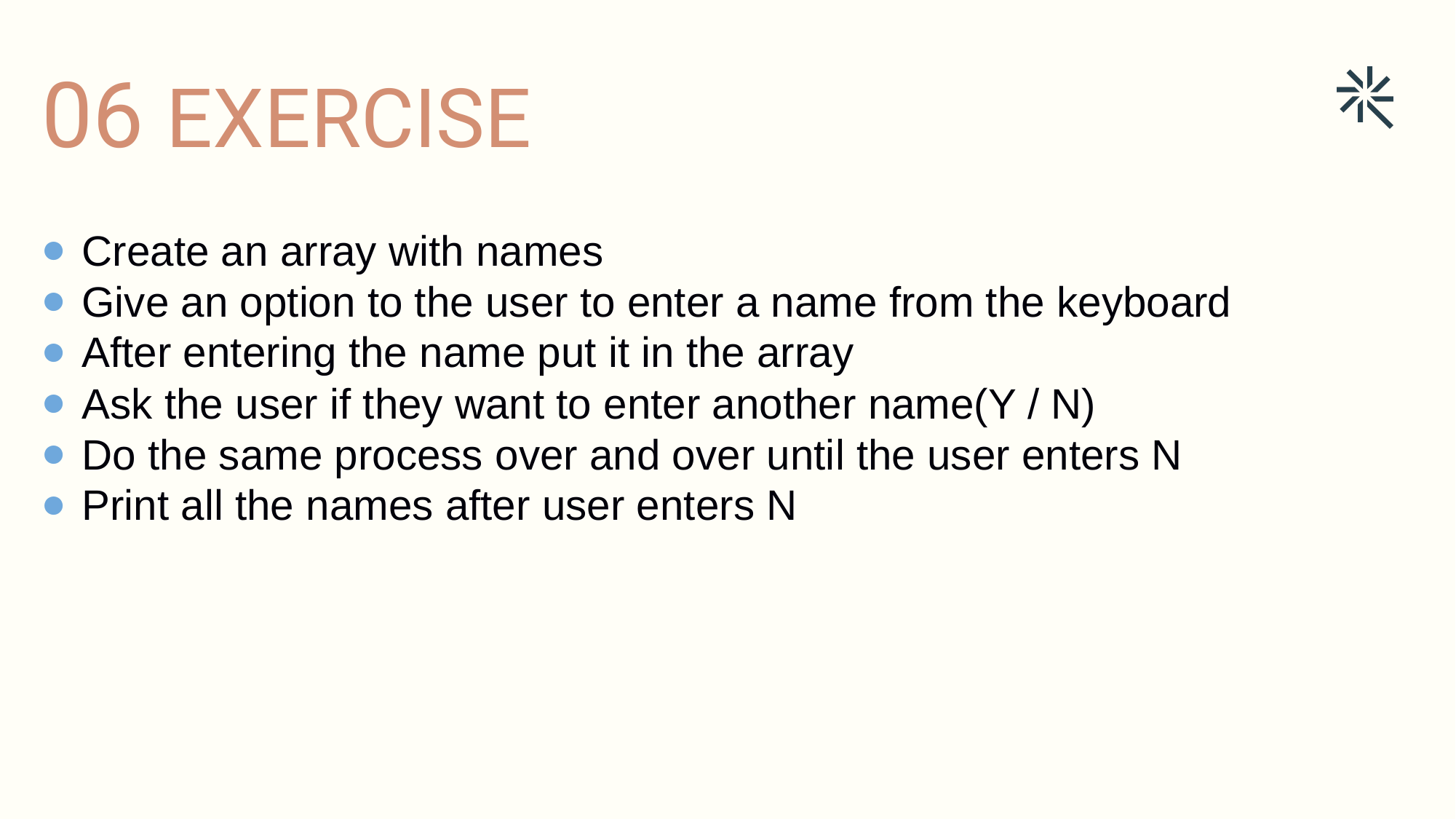

06 EXERCISE
Create an array with names
Give an option to the user to enter a name from the keyboard
After entering the name put it in the array
Ask the user if they want to enter another name(Y / N)
Do the same process over and over until the user enters N
Print all the names after user enters N